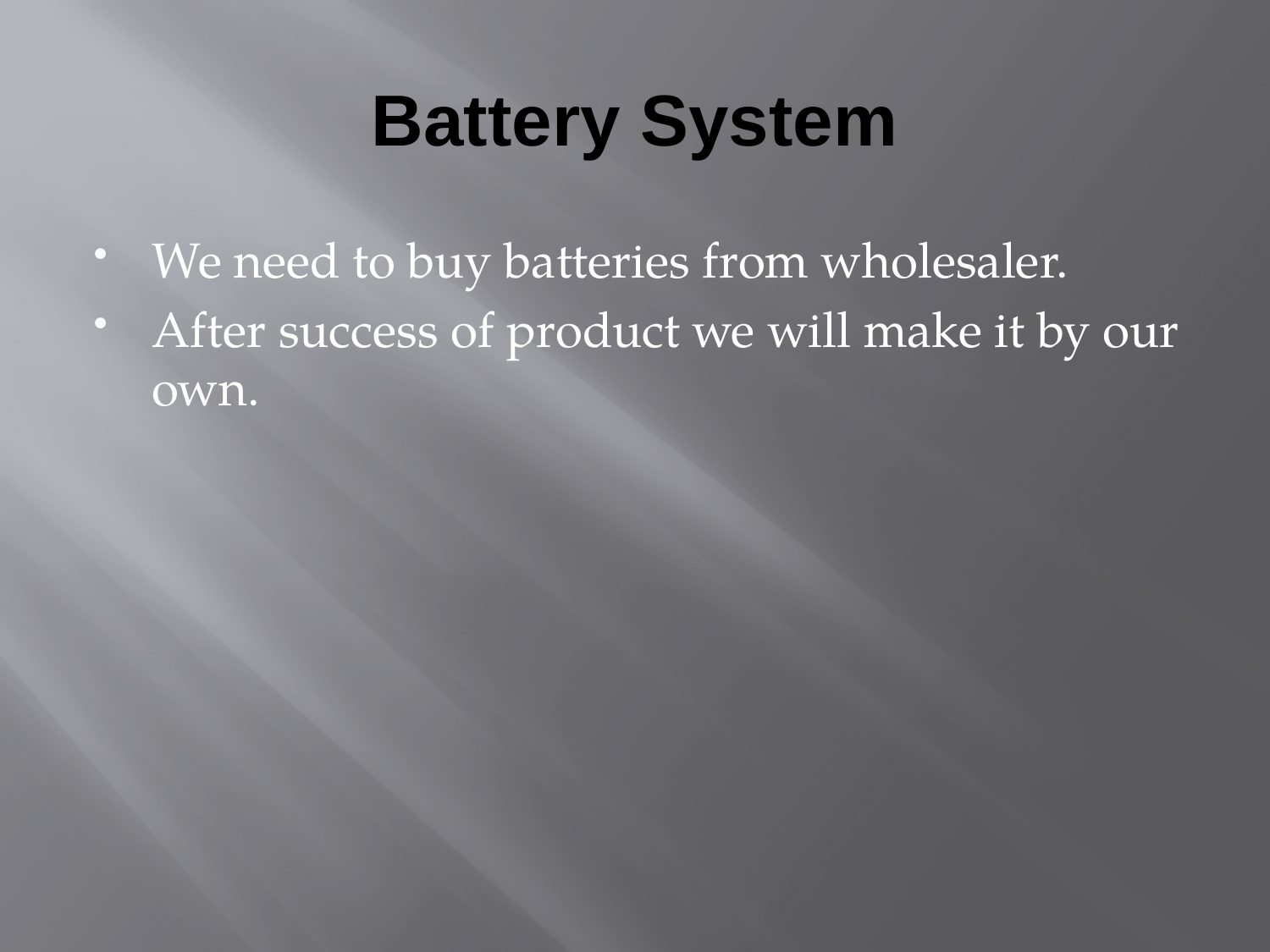

# Battery System
We need to buy batteries from wholesaler.
After success of product we will make it by our own.